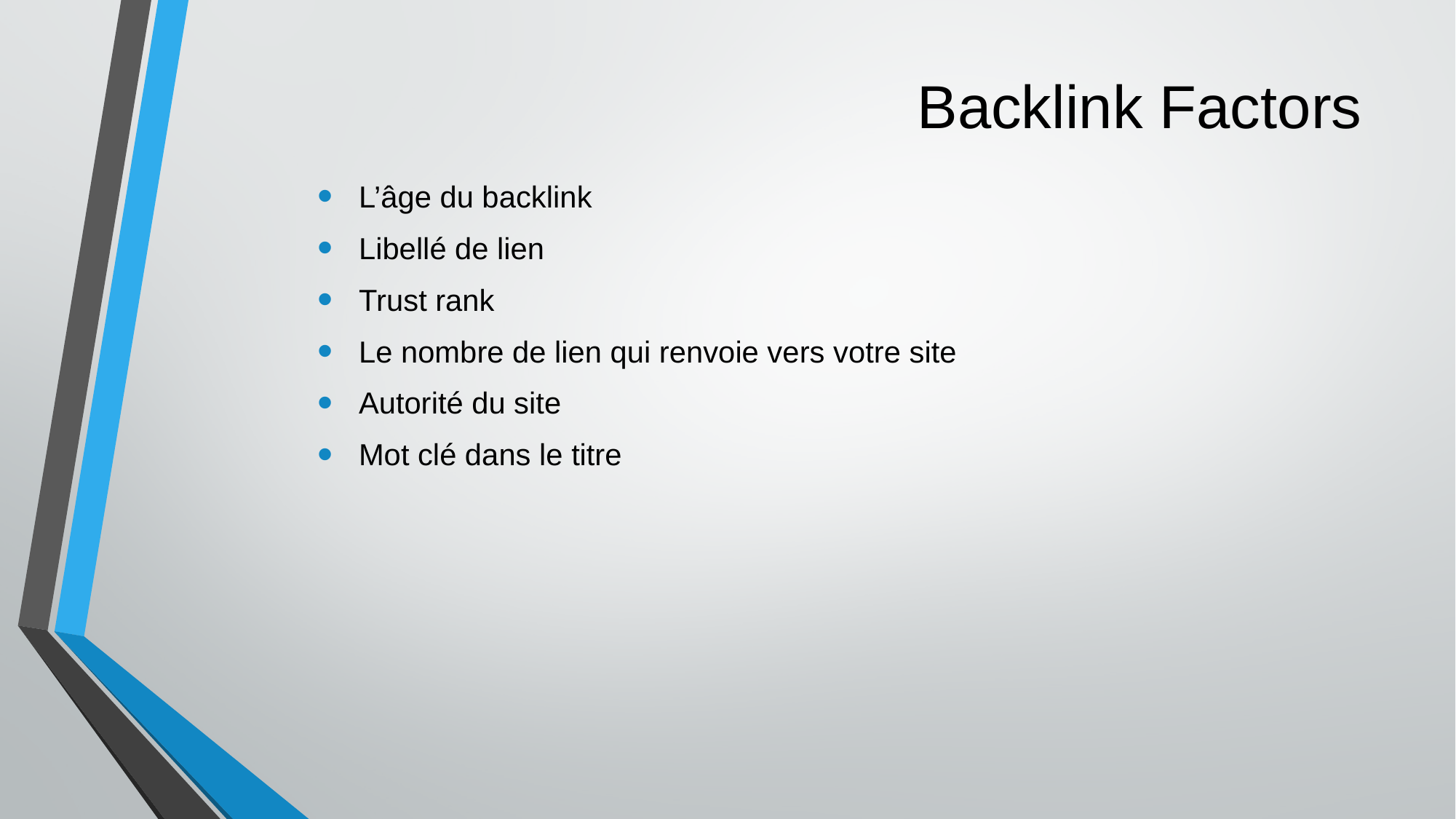

# Backlink Factors
L’âge du backlink
Libellé de lien
Trust rank
Le nombre de lien qui renvoie vers votre site
Autorité du site
Mot clé dans le titre